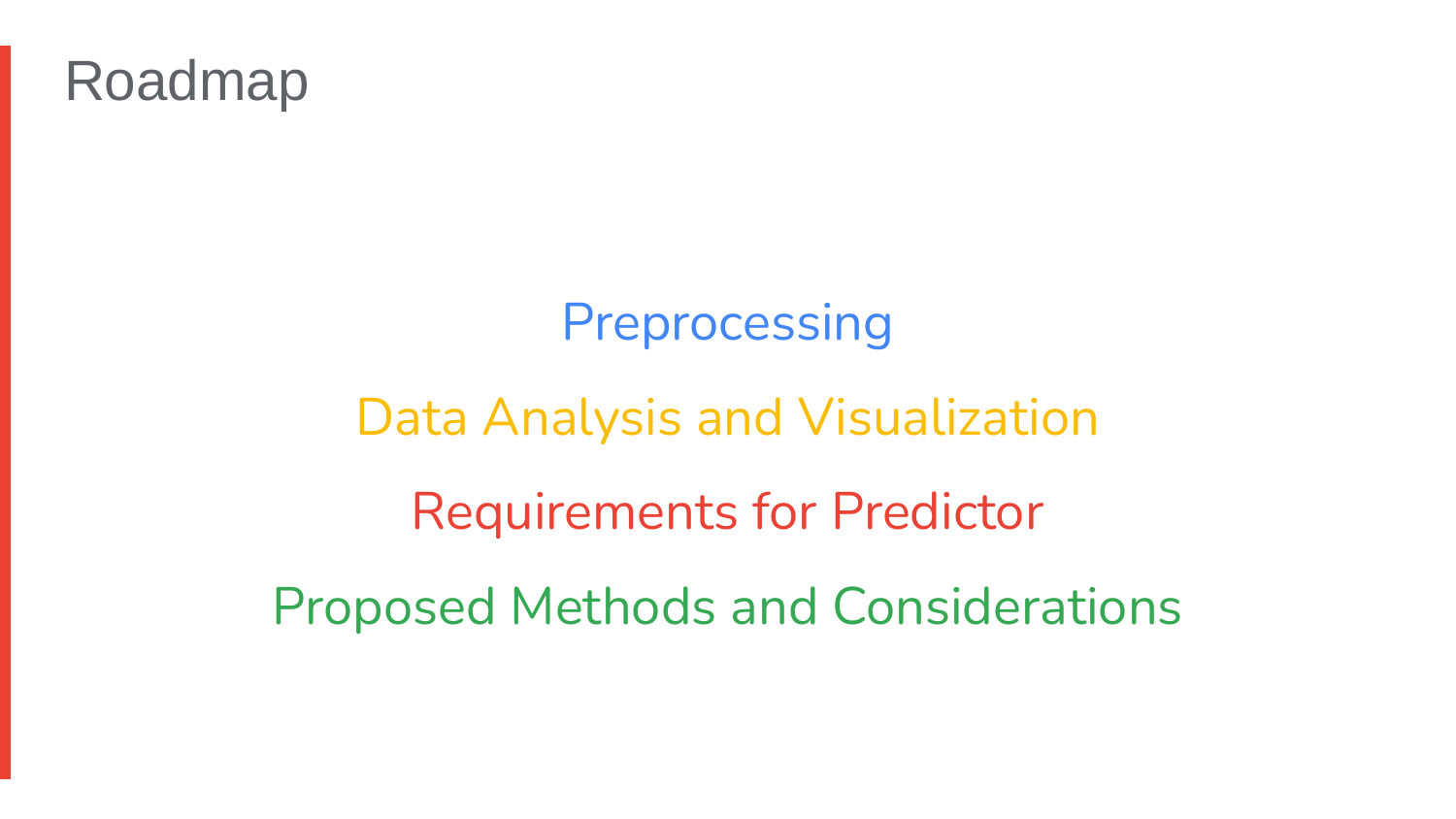

Roadmap

# Preprocessing
Data Analysis and Visualization
Requirements for Predictor
Proposed Methods and Considerations